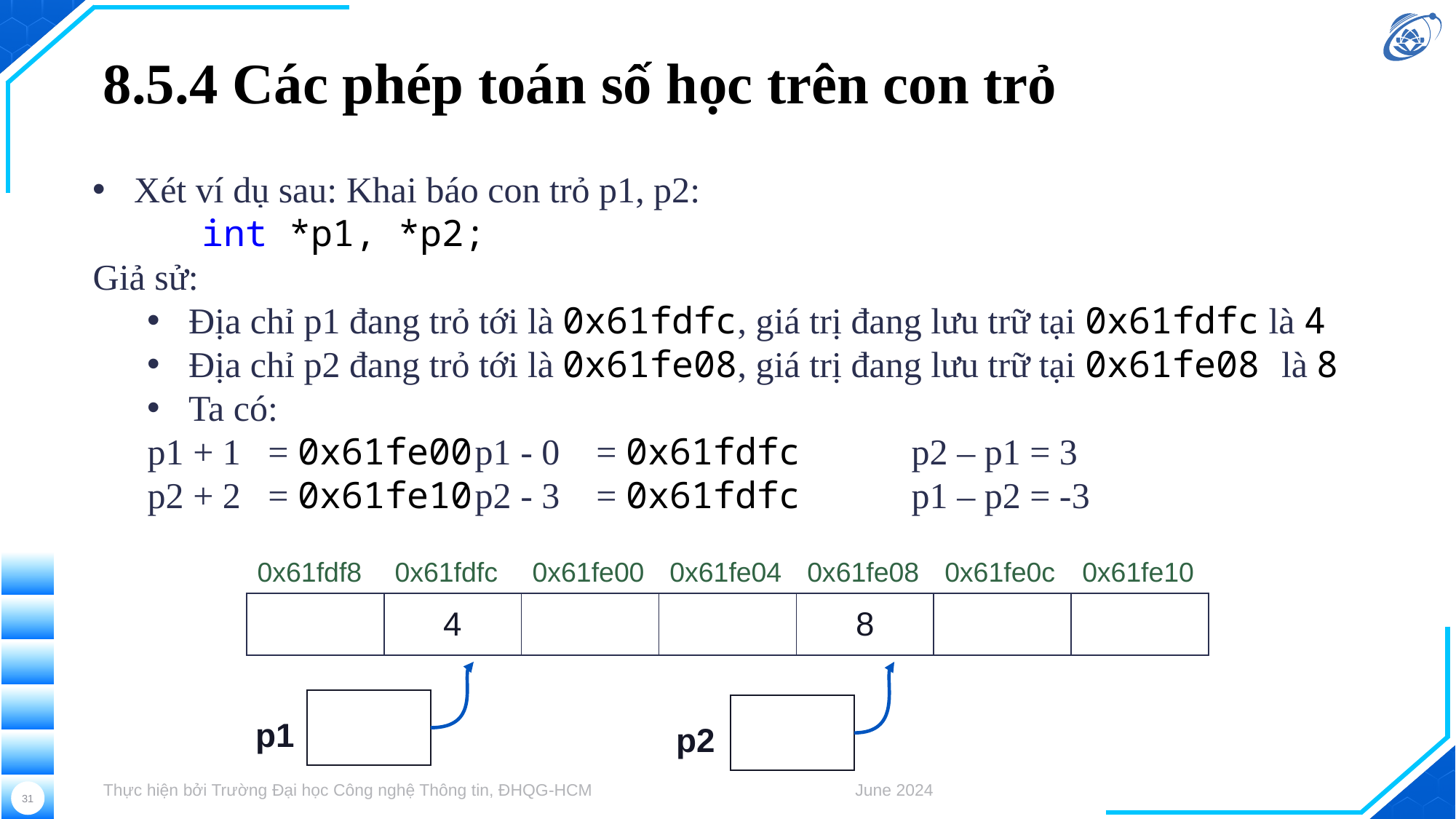

# 8.5.4 Các phép toán số học trên con trỏ
Xét ví dụ sau: Khai báo con trỏ p1, p2:
	int *p1, *p2;
Giả sử:
Địa chỉ p1 đang trỏ tới là 0x61fdfc, giá trị đang lưu trữ tại 0x61fdfc là 4
Địa chỉ p2 đang trỏ tới là 0x61fe08, giá trị đang lưu trữ tại 0x61fe08 là 8
Ta có:
p1 + 1   = 0x61fe00	p1 - 0    = 0x61fdfc		p2 – p1 = 3
p2 + 2   = 0x61fe10	p2 - 3    = 0x61fdfc		p1 – p2 = -3
| 0x61fdf8 | 0x61fdfc | 0x61fe00 | 0x61fe04 | 0x61fe08 | 0x61fe0c | 0x61fe10 |
| --- | --- | --- | --- | --- | --- | --- |
|  | 4 |  |  | 8 |  |  |

p1
p2
Thực hiện bởi Trường Đại học Công nghệ Thông tin, ĐHQG-HCM
June 2024
31